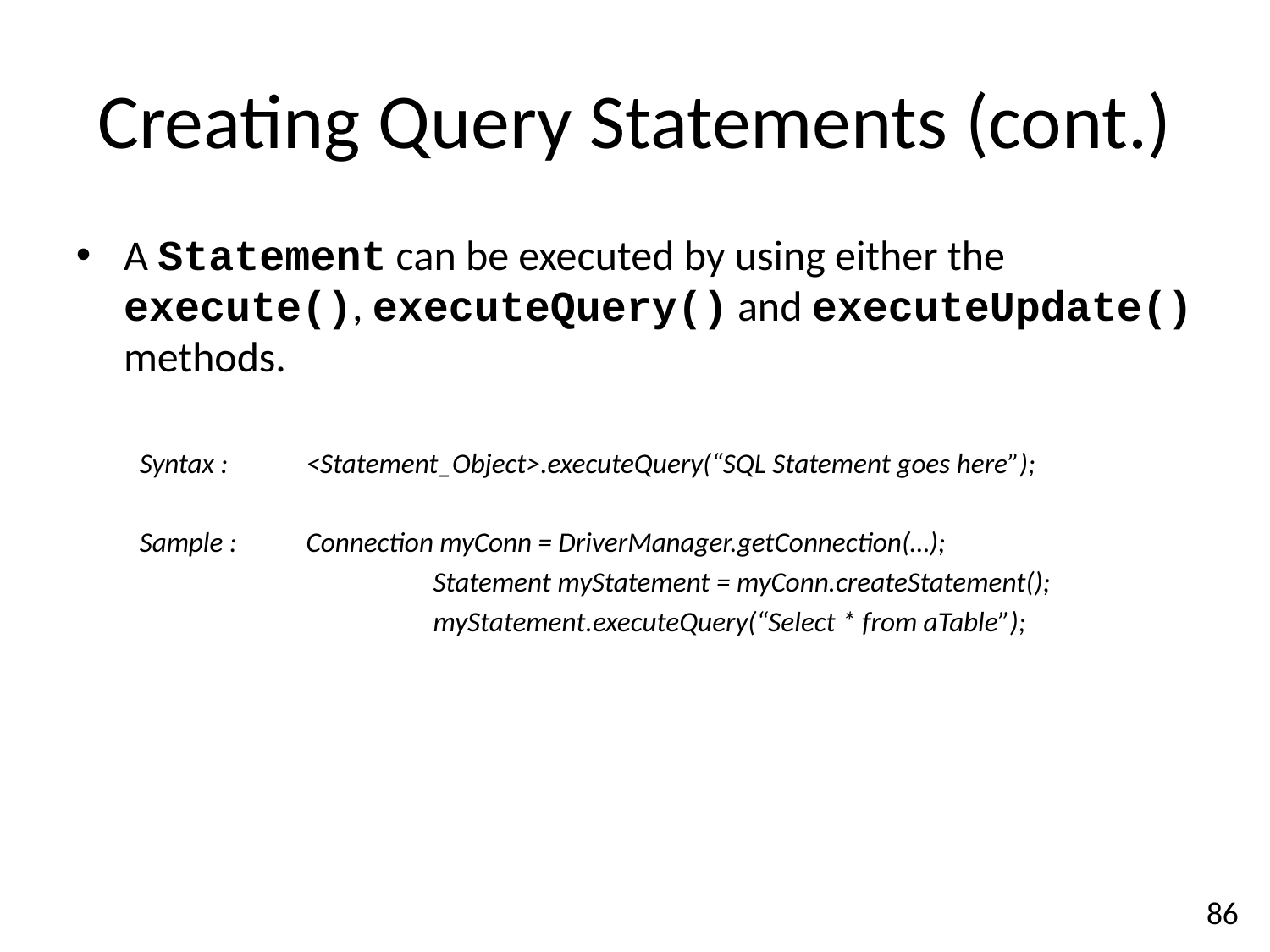

Creating Query Statements (cont.)
A Statement can be executed by using either the execute(), executeQuery() and executeUpdate() methods.

Syntax :	<Statement_Object>.executeQuery(“SQL Statement goes here”);

Sample :	Connection myConn = DriverManager.getConnection(…);
			Statement myStatement = myConn.createStatement();
			myStatement.executeQuery(“Select * from aTable”);

86